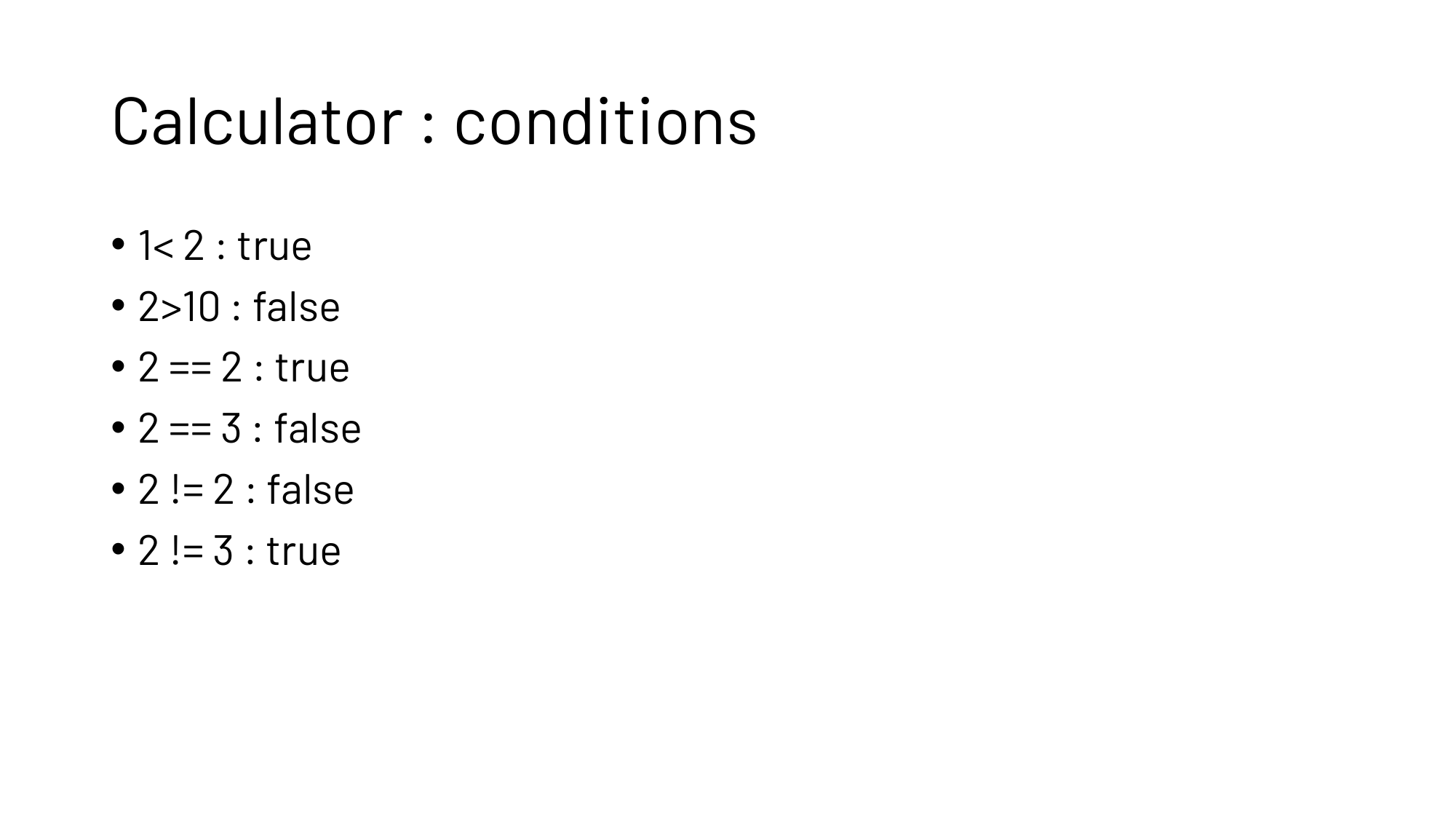

# Calculator : conditions
1< 2 : true
2>10 : false
2 == 2 : true
2 == 3 : false
2 != 2 : false
2 != 3 : true